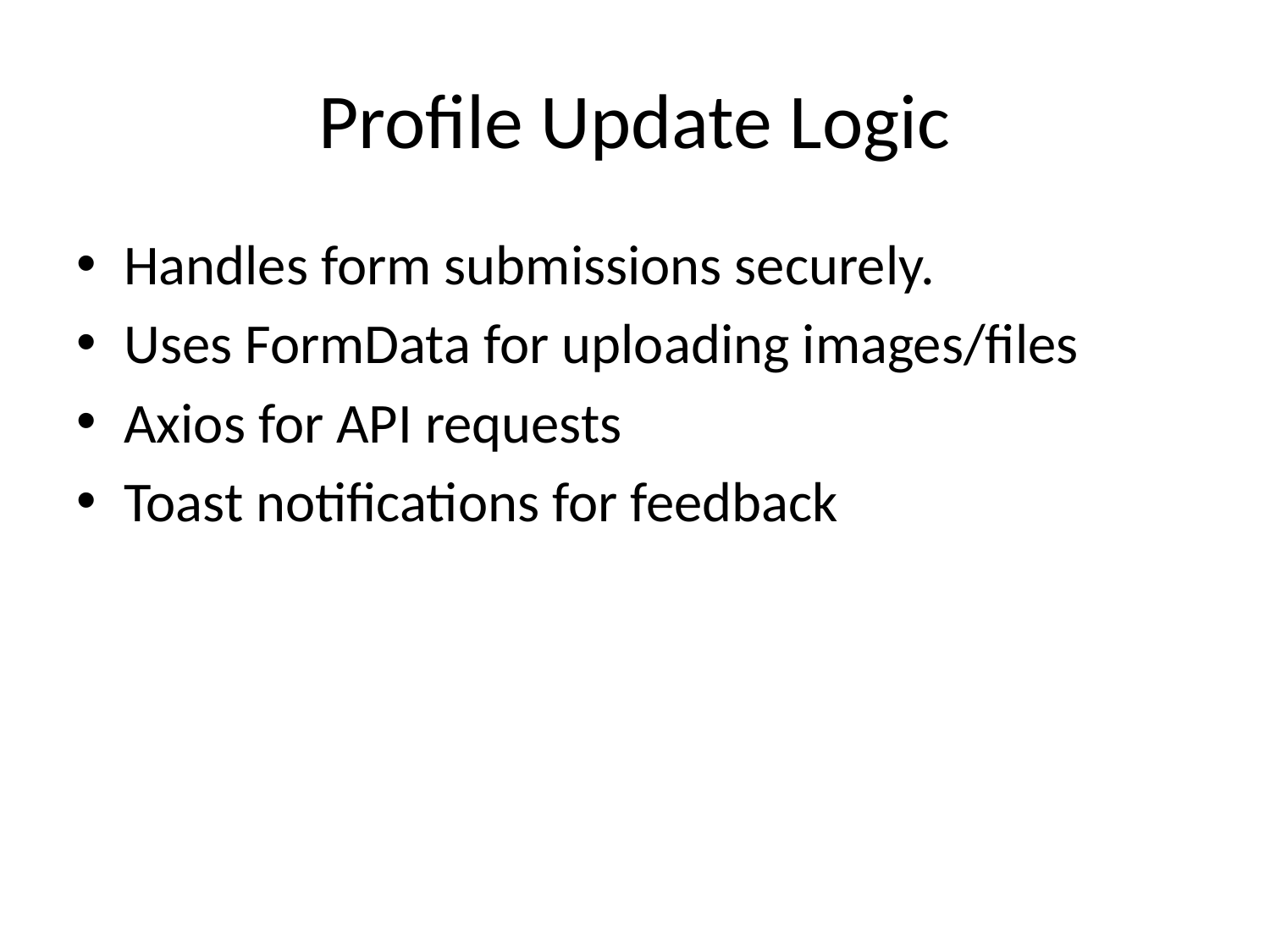

# Profile Update Logic
Handles form submissions securely.
Uses FormData for uploading images/files
Axios for API requests
Toast notifications for feedback